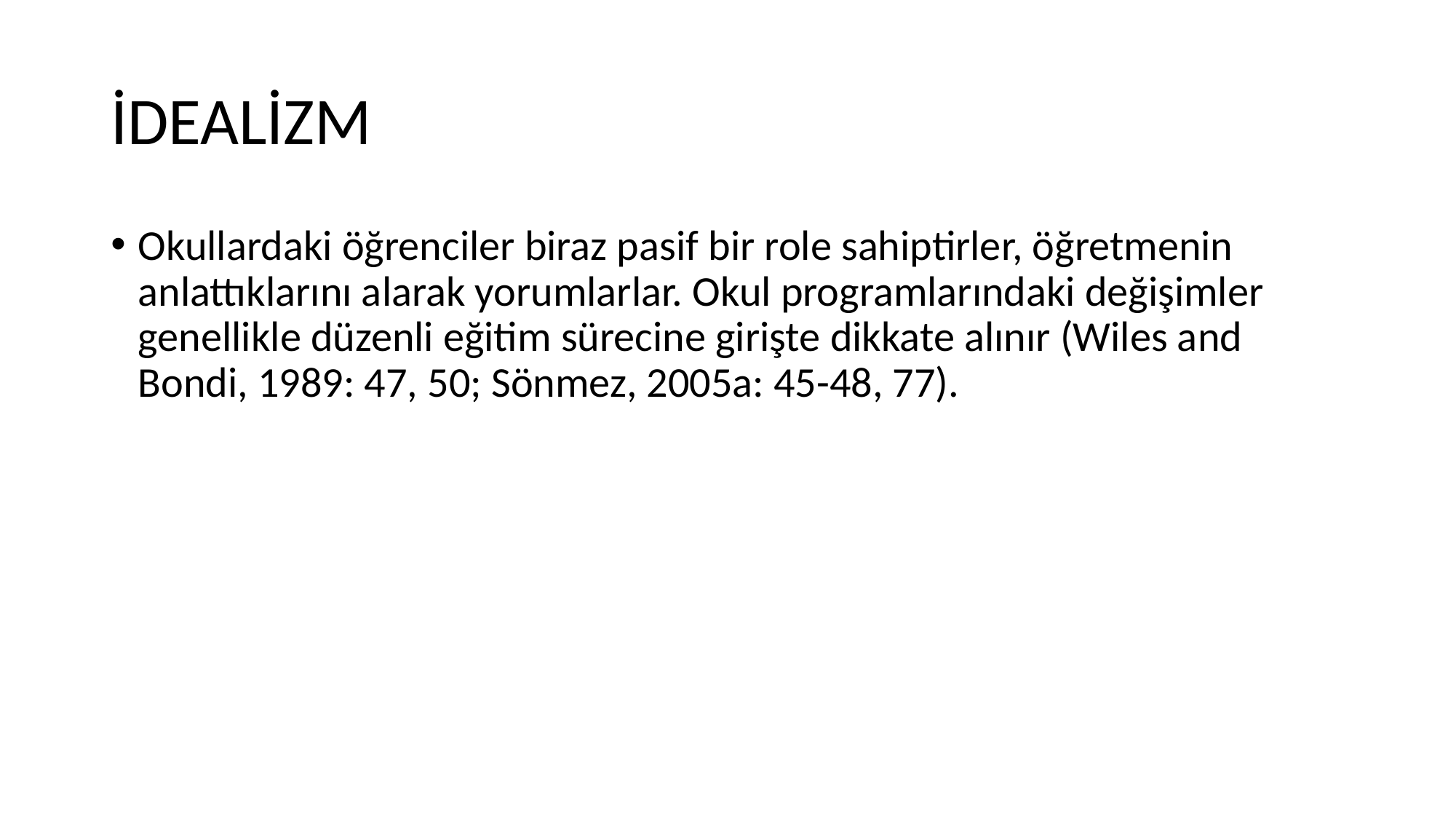

# İDEALİZM
Okullardaki öğrenciler biraz pasif bir role sahiptirler, öğretmenin anlattıklarını alarak yorumlarlar. Okul programlarındaki değişimler genellikle düzenli eğitim sürecine girişte dikkate alınır (Wiles and Bondi, 1989: 47, 50; Sönmez, 2005a: 45-48, 77).